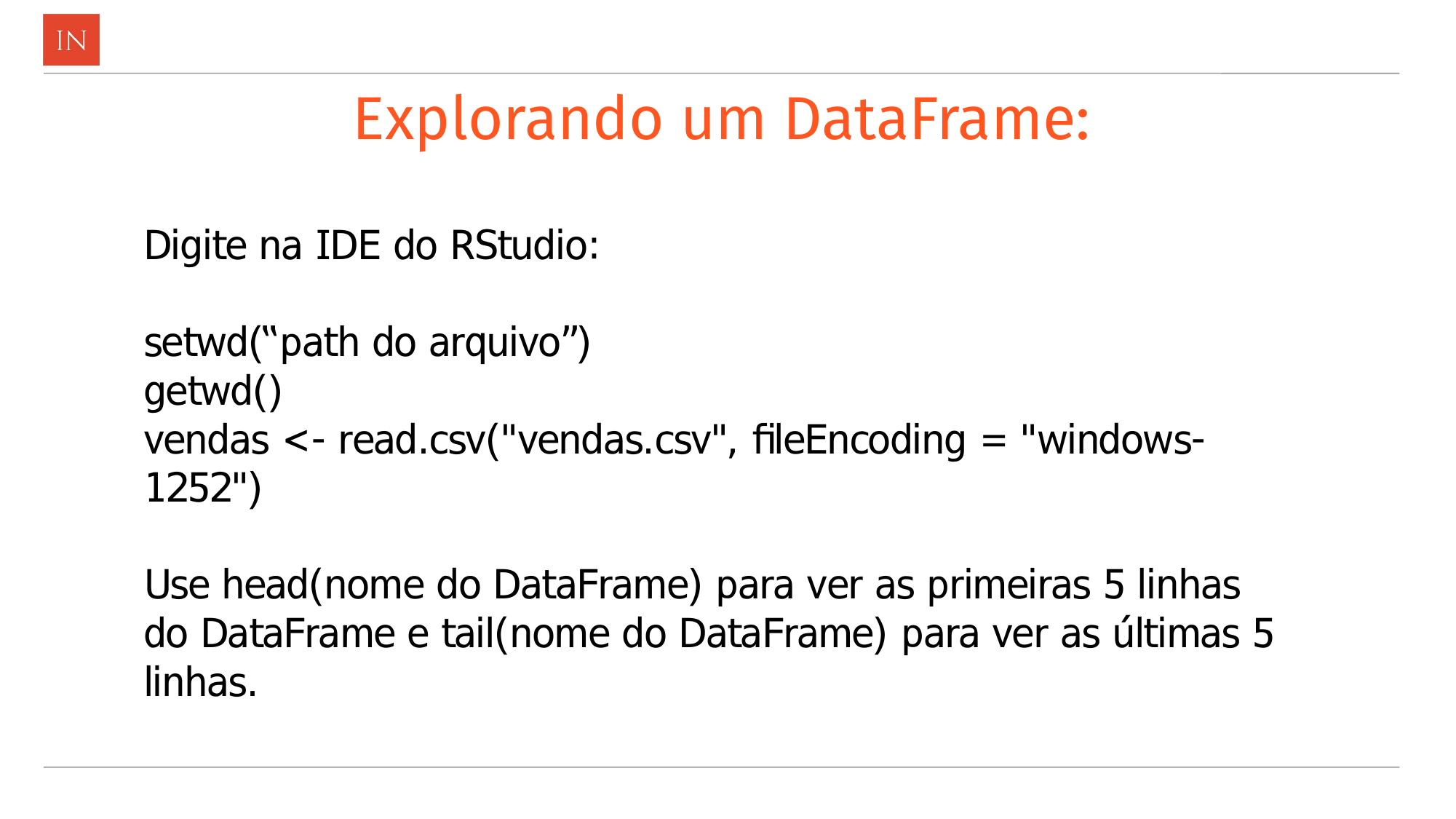

# Explorando um DataFrame:
Digite na IDE do RStudio:

setwd(“path do arquivo”)
getwd()
vendas <- read.csv("vendas.csv", fileEncoding = "windows-1252")

Use head(nome do DataFrame) para ver as primeiras 5 linhas do DataFrame e tail(nome do DataFrame) para ver as últimas 5 linhas.